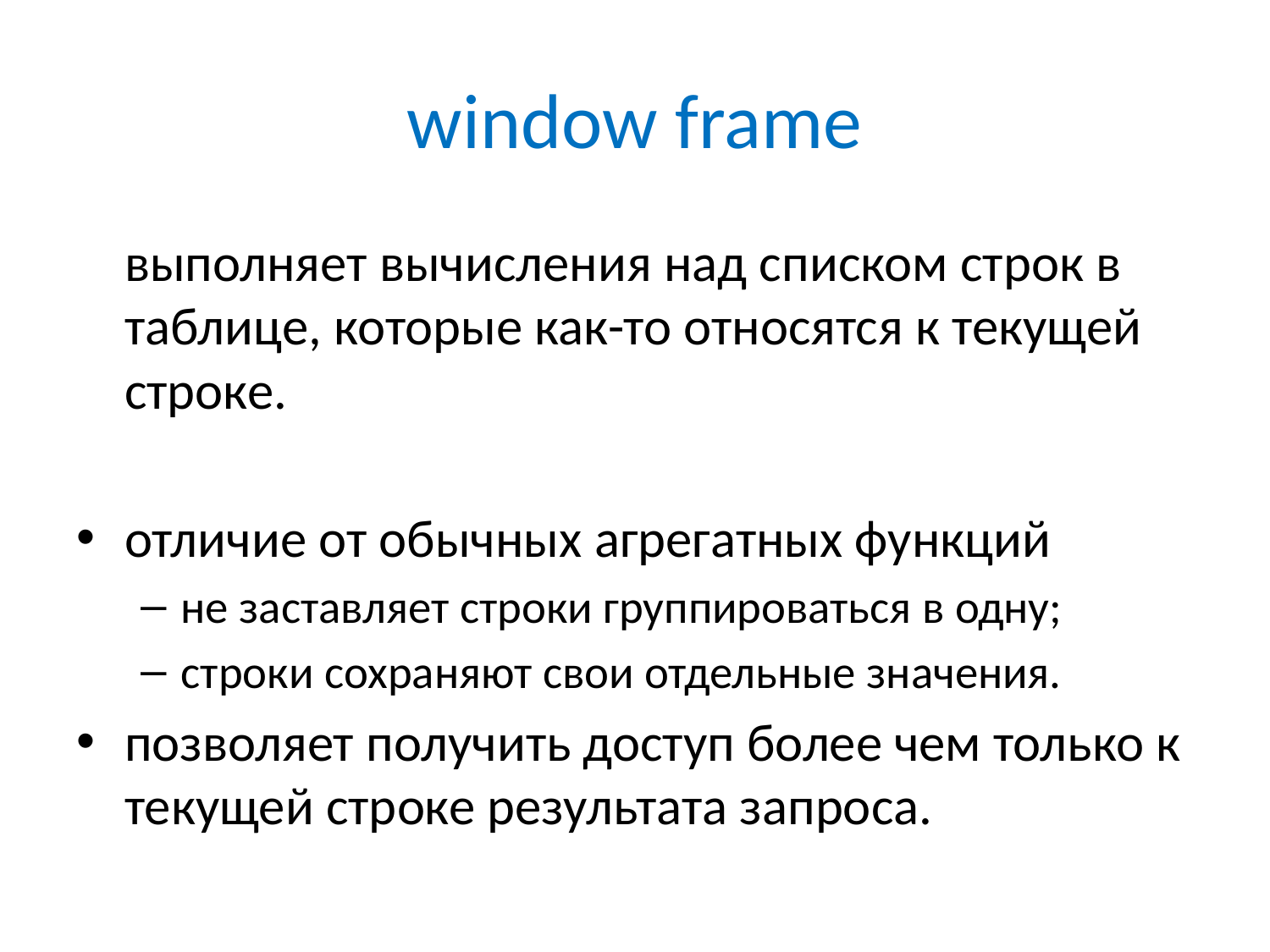

# window frame
	выполняет вычисления над списком строк в таблице, которые как-то относятся к текущей строке.

отличие от обычных агрегатных функций
не заставляет строки группироваться в одну;
строки сохраняют свои отдельные значения.
позволяет получить доступ более чем только к текущей строке результата запроса.